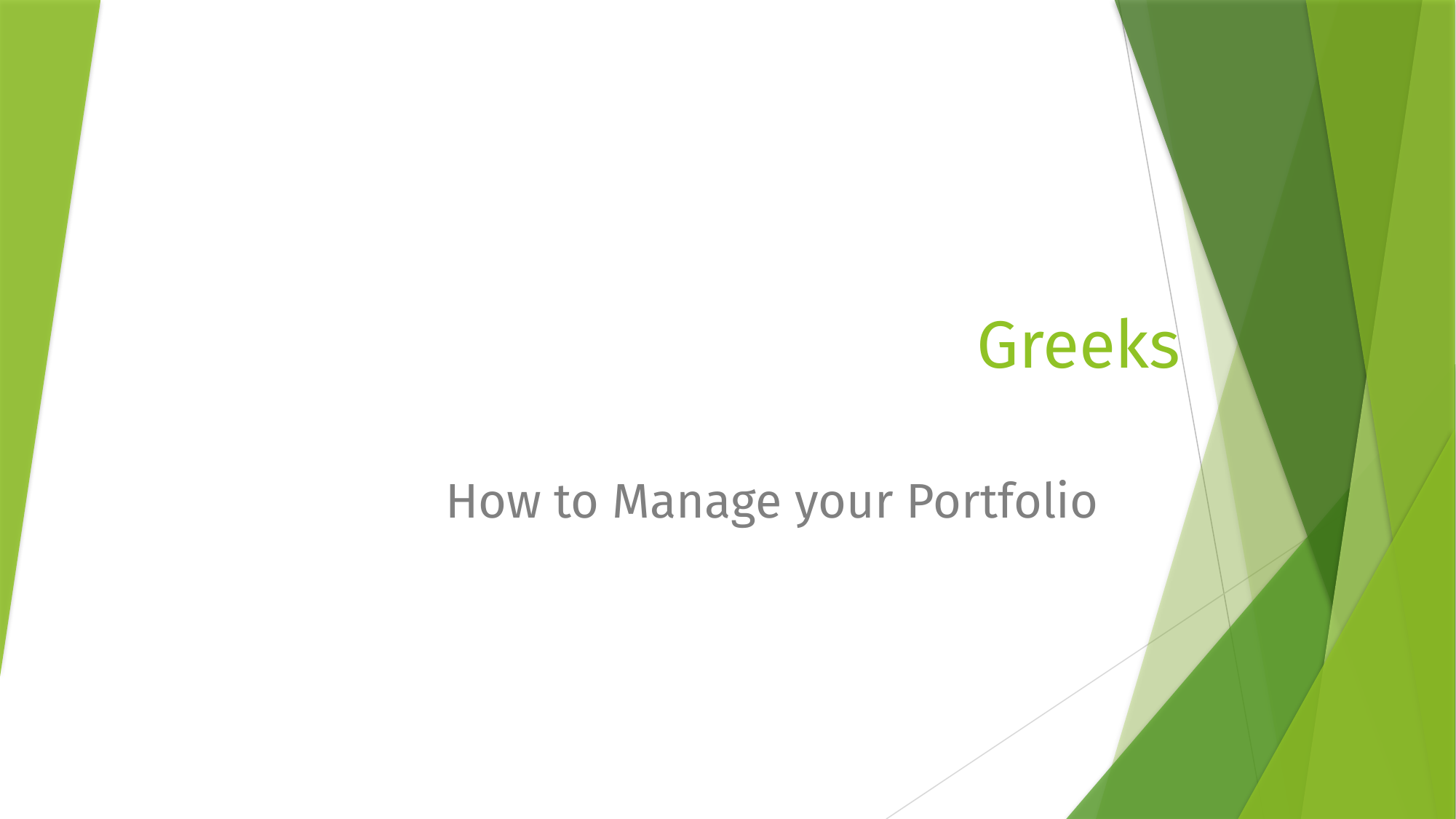

# Greeks
How to Manage your Portfolio